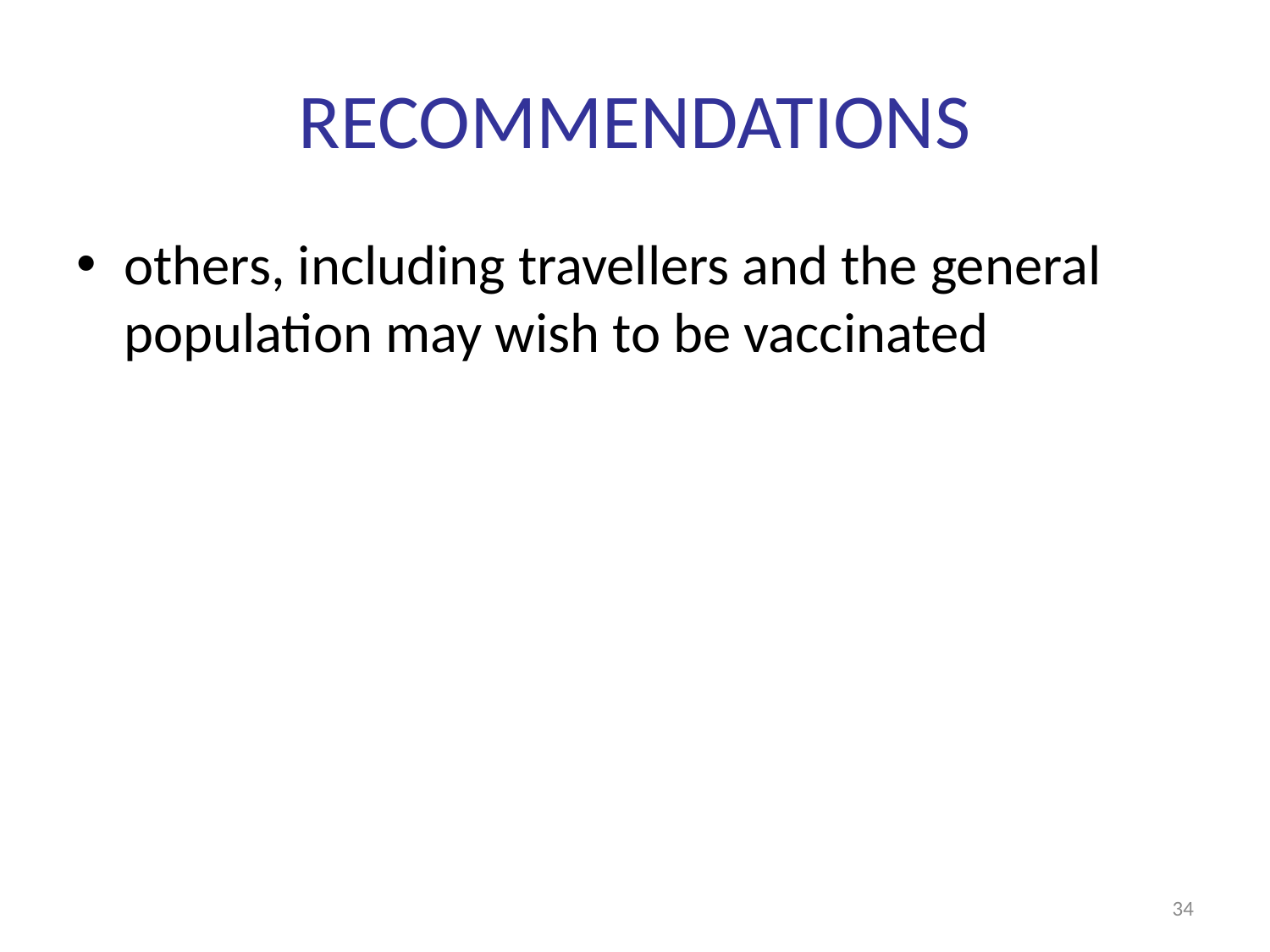

# RECOMMENDATIONS
others, including travellers and the general population may wish to be vaccinated
34